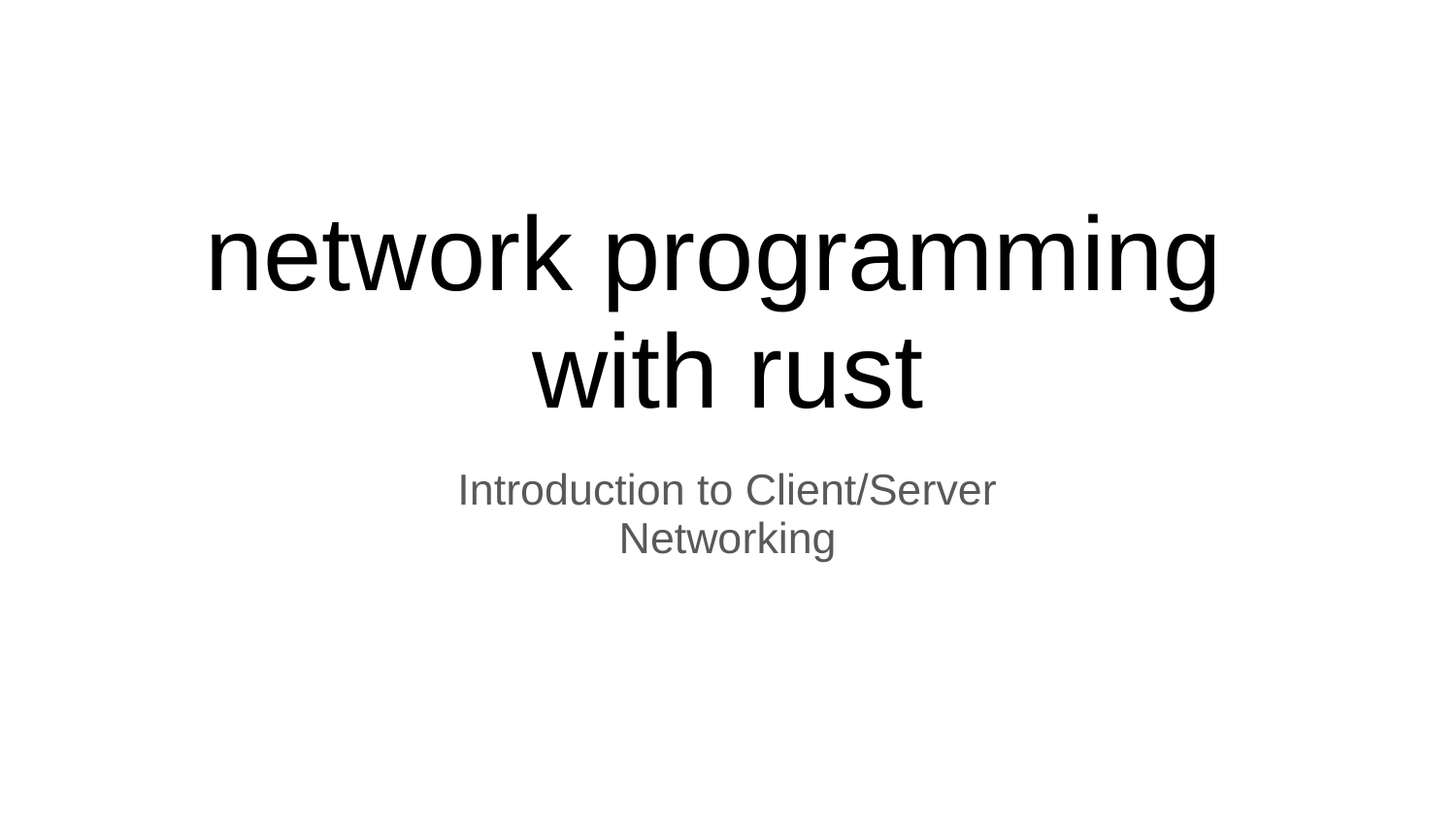

# network programming
with rust
Introduction to Client/Server
Networking